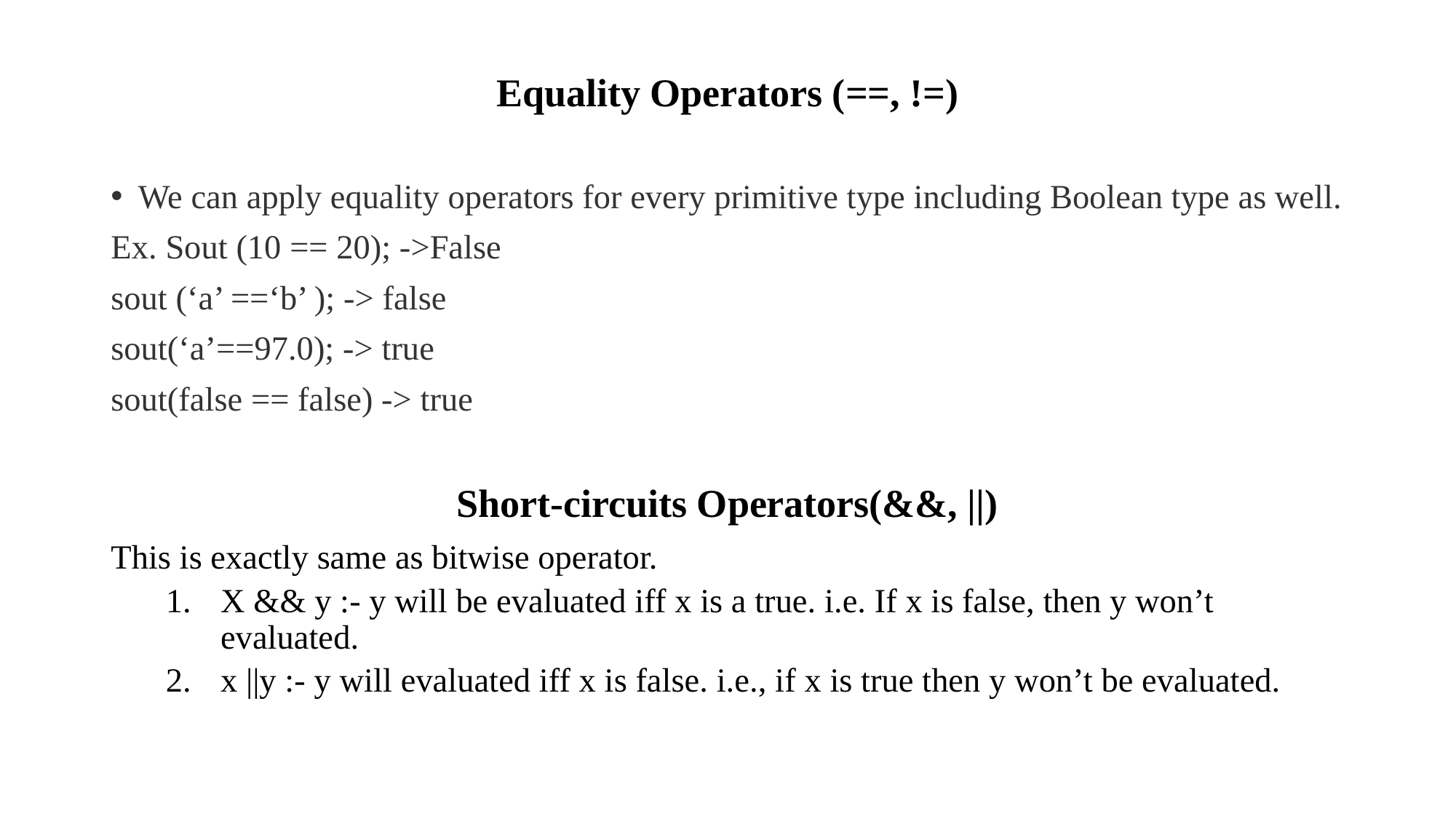

Equality Operators (==, !=)

We can apply equality operators for every primitive type including Boolean type as well.
Ex. Sout (10 == 20); ->False
sout (‘a’ ==‘b’ ); -> false
sout(‘a’==97.0); -> true
sout(false == false) -> true

Short-circuits Operators(&&, ||)
This is exactly same as bitwise operator.
X && y :- y will be evaluated iff x is a true. i.e. If x is false, then y won’t evaluated.
x ||y :- y will evaluated iff x is false. i.e., if x is true then y won’t be evaluated.